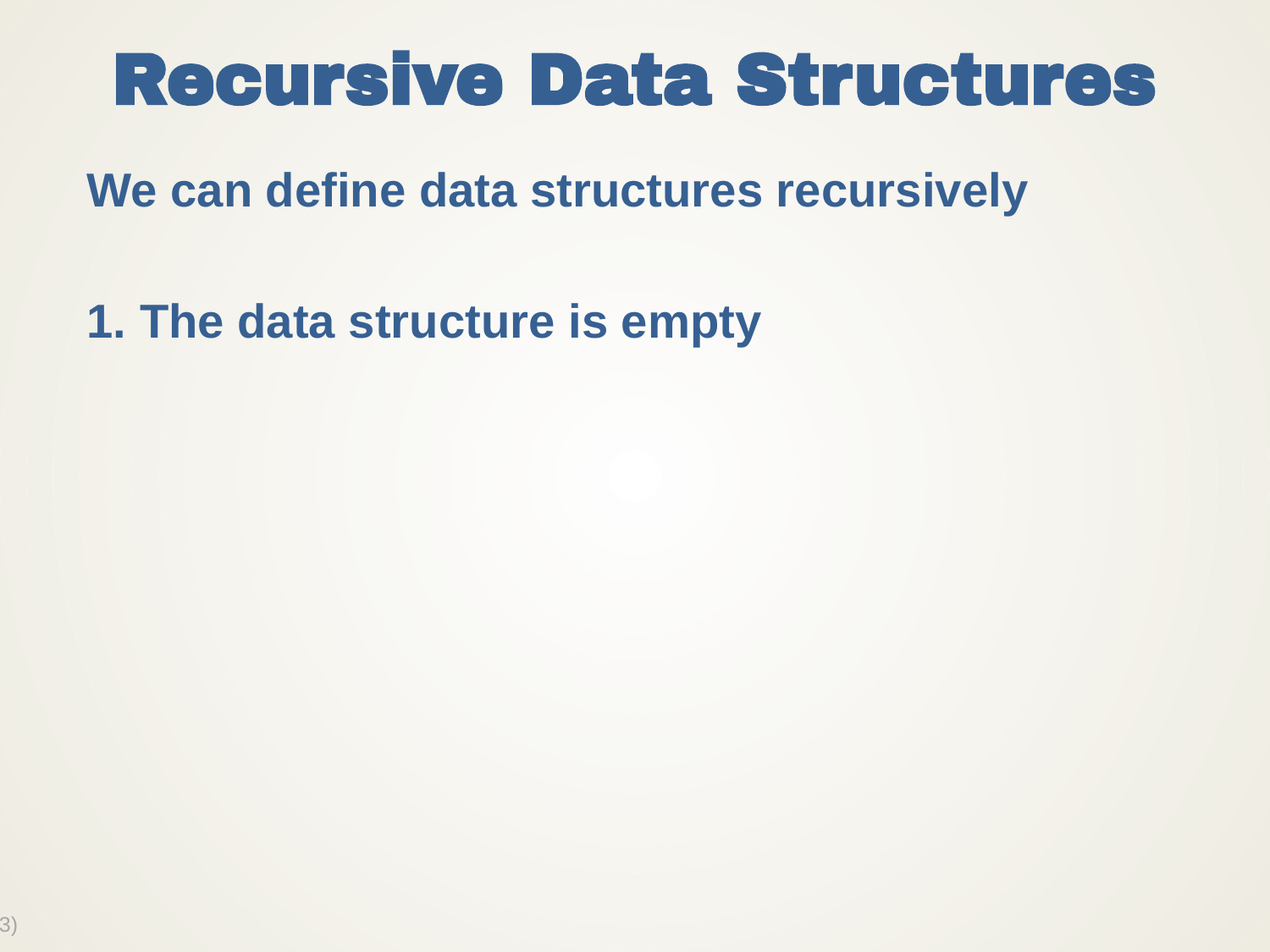

# Recursive Data Structures
We can define data structures recursively

1. The data structure is empty